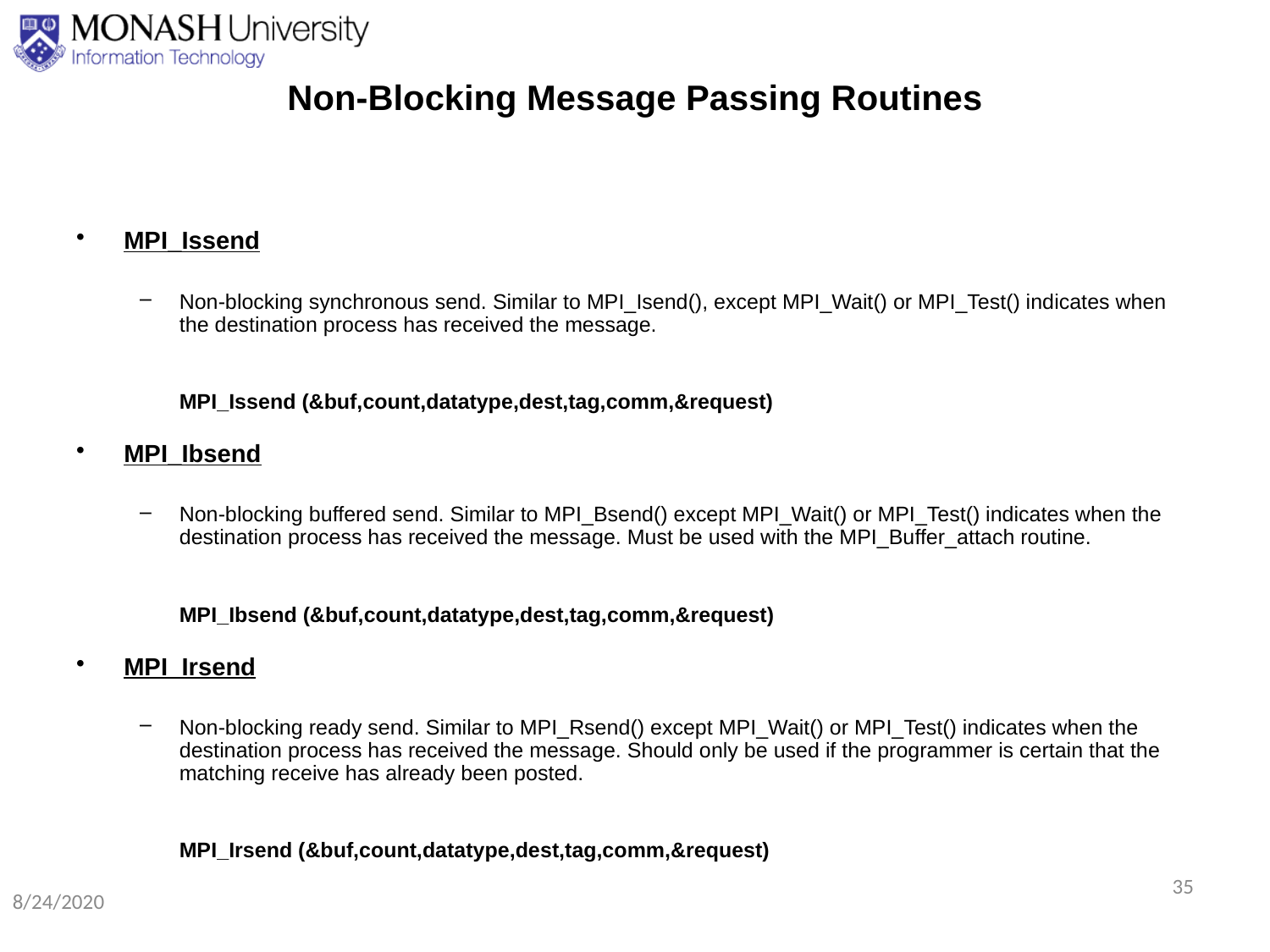

# Non-Blocking Message Passing Routines
MPI_Issend

Non-blocking synchronous send. Similar to MPI_Isend(), except MPI_Wait() or MPI_Test() indicates when the destination process has received the message.

	MPI_Issend (&buf,count,datatype,dest,tag,comm,&request)
MPI_Ibsend

Non-blocking buffered send. Similar to MPI_Bsend() except MPI_Wait() or MPI_Test() indicates when the destination process has received the message. Must be used with the MPI_Buffer_attach routine.

	MPI_Ibsend (&buf,count,datatype,dest,tag,comm,&request)
MPI_Irsend

Non-blocking ready send. Similar to MPI_Rsend() except MPI_Wait() or MPI_Test() indicates when the destination process has received the message. Should only be used if the programmer is certain that the matching receive has already been posted.

	MPI_Irsend (&buf,count,datatype,dest,tag,comm,&request)

35
8/24/2020